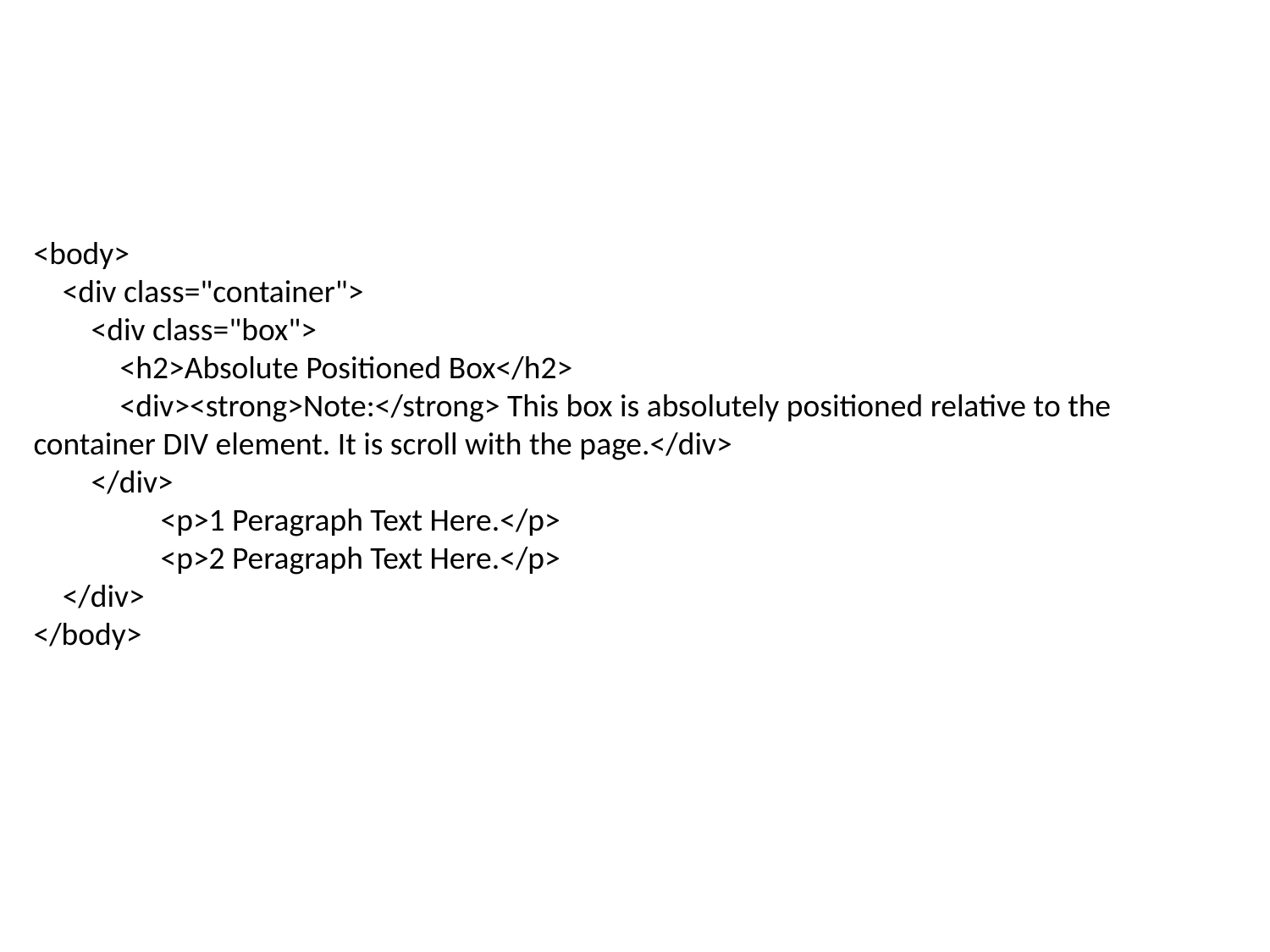

<body>
    <div class="container">
        <div class="box">
            <h2>Absolute Positioned Box</h2>
            <div><strong>Note:</strong> This box is absolutely positioned relative to the container DIV element. It is scroll with the page.</div>
        </div>
    	<p>1 Peragraph Text Here.</p>
         	<p>2 Peragraph Text Here.</p>
    </div>
</body>